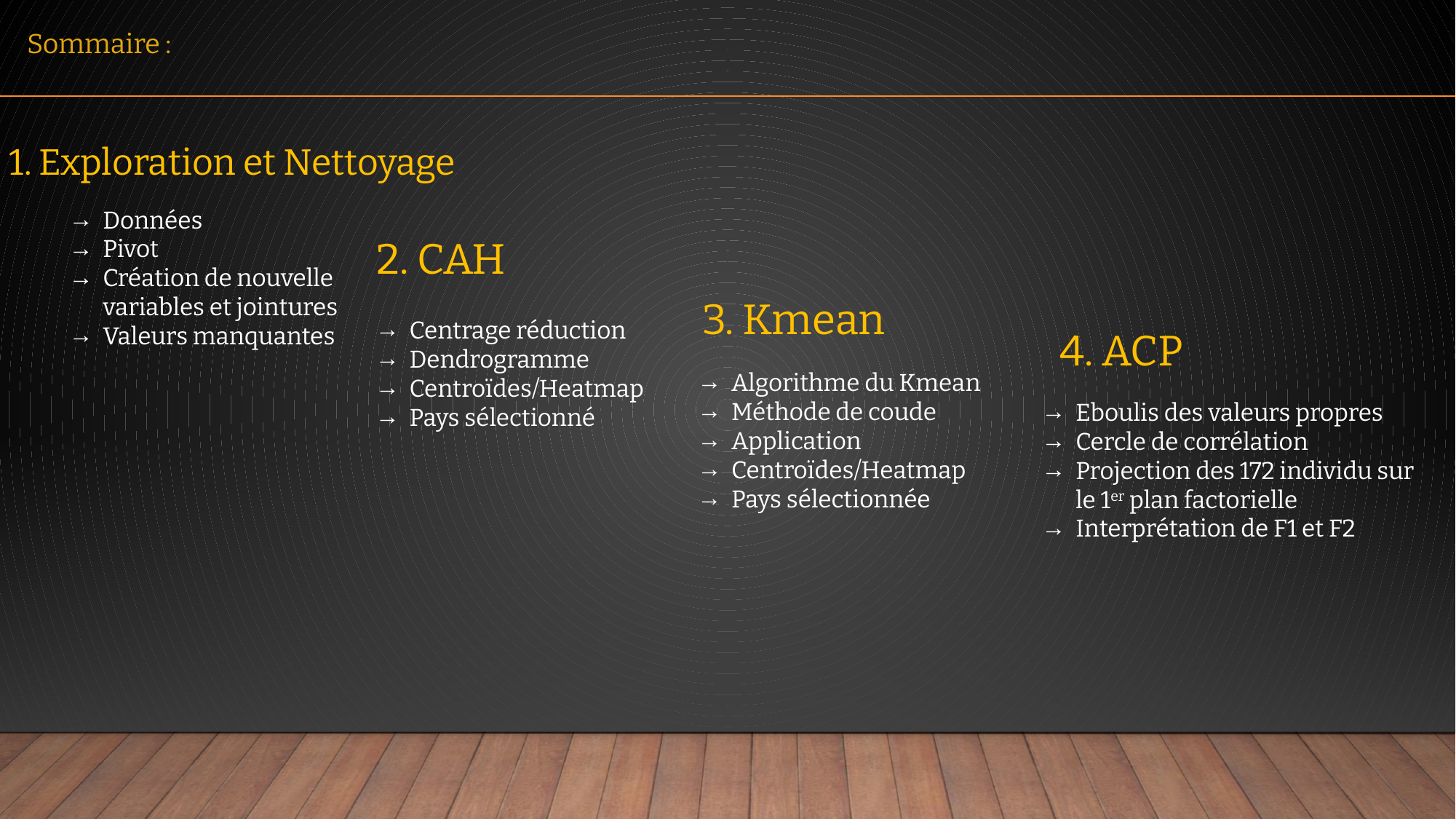

Sommaire :
1. Exploration et Nettoyage
Données
Pivot
Création de nouvelle variables et jointures
Valeurs manquantes
2. CAH
3. Kmean
Centrage réduction
Dendrogramme
Centroïdes/Heatmap
Pays sélectionné
4. ACP

Algorithme du Kmean
Méthode de coude
Application
Centroïdes/Heatmap
Pays sélectionnée

Eboulis des valeurs propres
Cercle de corrélation
Projection des 172 individu sur le 1er plan factorielle
Interprétation de F1 et F2